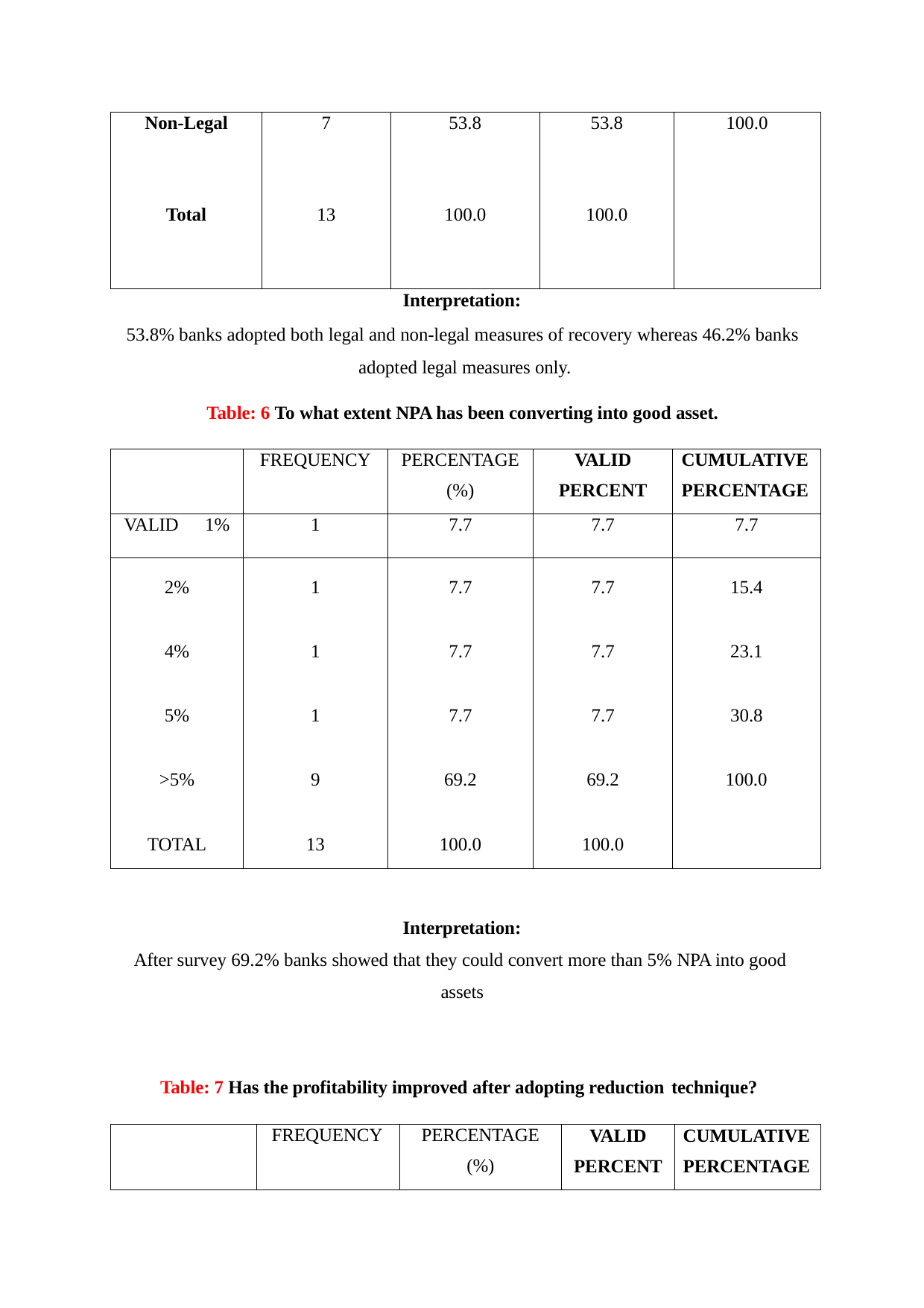

| Non-Legal Total | 7 13 | 53.8 100.0 | 53.8 100.0 | 100.0 |
| --- | --- | --- | --- | --- |
Interpretation:
53.8% banks adopted both legal and non-legal measures of recovery whereas 46.2% banks  adopted legal measures only.

Table: 6 To what extent NPA has been converting into good asset.
|  | FREQUENCY | PERCENTAGE (%) | VALID PERCENT | CUMULATIVE PERCENTAGE |
| --- | --- | --- | --- | --- |
| VALID 1% | 1 | 7.7 | 7.7 | 7.7 |
| 2% | 1 | 7.7 | 7.7 | 15.4 |
| 4% | 1 | 7.7 | 7.7 | 23.1 |
| 5% | 1 | 7.7 | 7.7 | 30.8 |
| >5% | 9 | 69.2 | 69.2 | 100.0 |
| TOTAL | 13 | 100.0 | 100.0 |  |
Interpretation:
After survey 69.2% banks showed that they could convert more than 5% NPA into good  assets
Table: 7 Has the profitability improved after adopting reduction technique?
|  | FREQUENCY | PERCENTAGE (%) | VALID PERCENT | CUMULATIVE PERCENTAGE |
| --- | --- | --- | --- | --- |